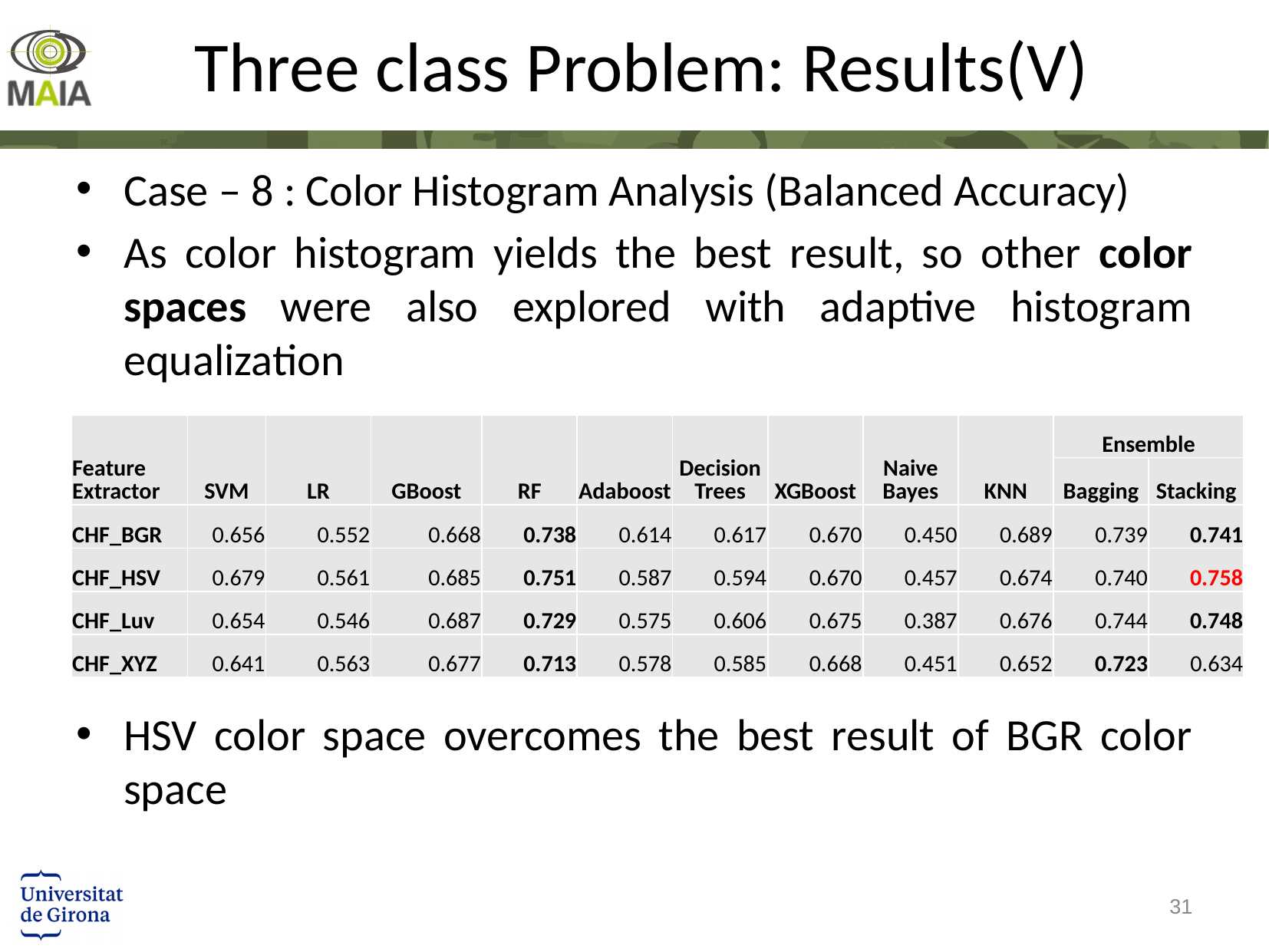

# Three class Problem: Results(V)
Case – 8 : Color Histogram Analysis (Balanced Accuracy)
As color histogram yields the best result, so other color spaces were also explored with adaptive histogram equalization

HSV color space overcomes the best result of BGR color space

| Feature Extractor | SVM | LR | GBoost | RF | Adaboost | Decision Trees | XGBoost | Naive Bayes | KNN | Ensemble |  |
| --- | --- | --- | --- | --- | --- | --- | --- | --- | --- | --- | --- |
|  |  |  |  |  |  |  |  |  |  | Bagging | Stacking |
| CHF\_BGR | 0.656 | 0.552 | 0.668 | 0.738 | 0.614 | 0.617 | 0.670 | 0.450 | 0.689 | 0.739 | 0.741 |
| CHF\_HSV | 0.679 | 0.561 | 0.685 | 0.751 | 0.587 | 0.594 | 0.670 | 0.457 | 0.674 | 0.740 | 0.758 |
| CHF\_Luv | 0.654 | 0.546 | 0.687 | 0.729 | 0.575 | 0.606 | 0.675 | 0.387 | 0.676 | 0.744 | 0.748 |
| CHF\_XYZ | 0.641 | 0.563 | 0.677 | 0.713 | 0.578 | 0.585 | 0.668 | 0.451 | 0.652 | 0.723 | 0.634 |
31